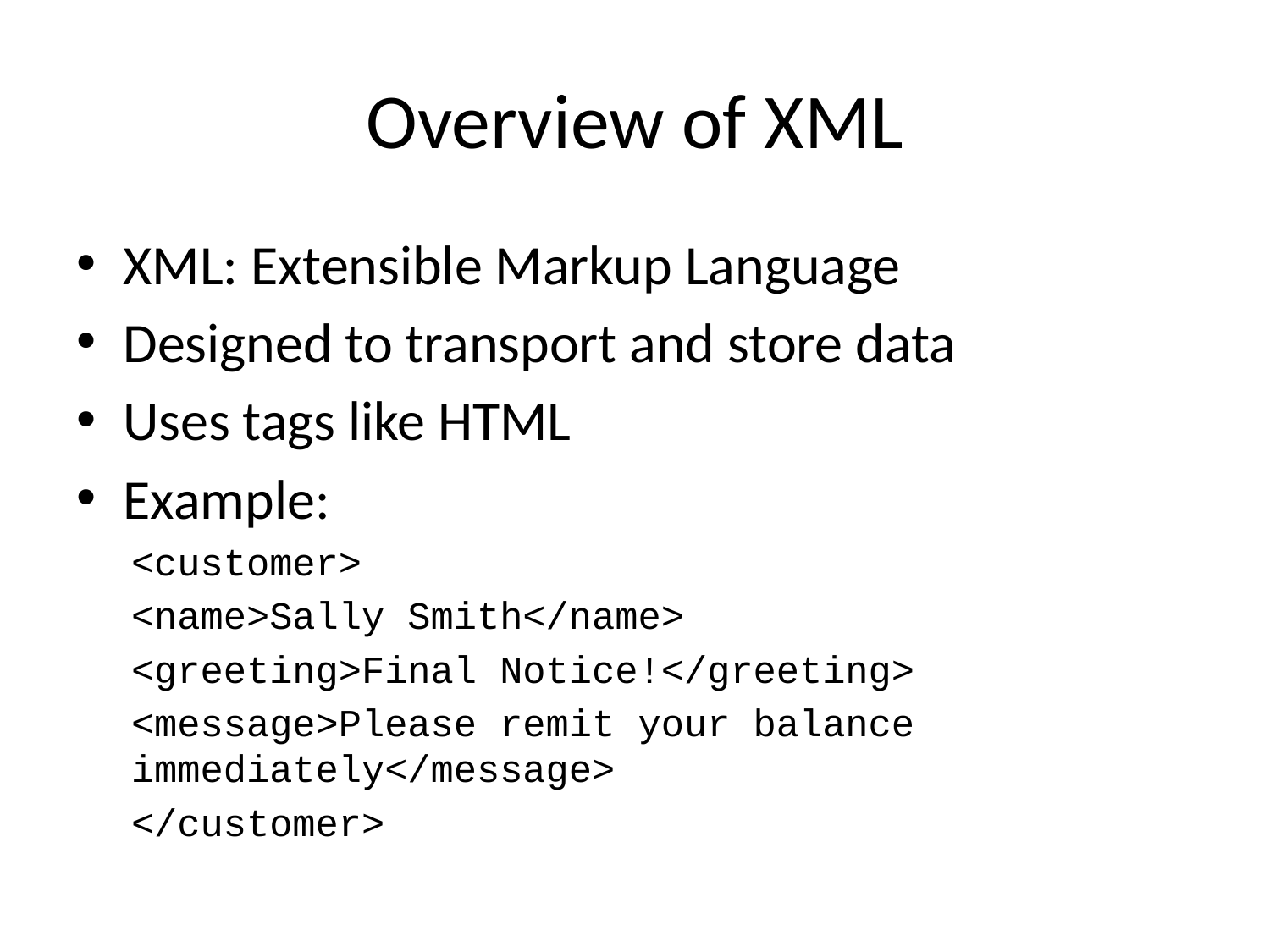

# Overview of XML
XML: Extensible Markup Language
Designed to transport and store data
Uses tags like HTML
Example:
<customer>
	<name>Sally Smith</name>
	<greeting>Final Notice!</greeting>
	<message>Please remit your balance 			immediately</message>
</customer>